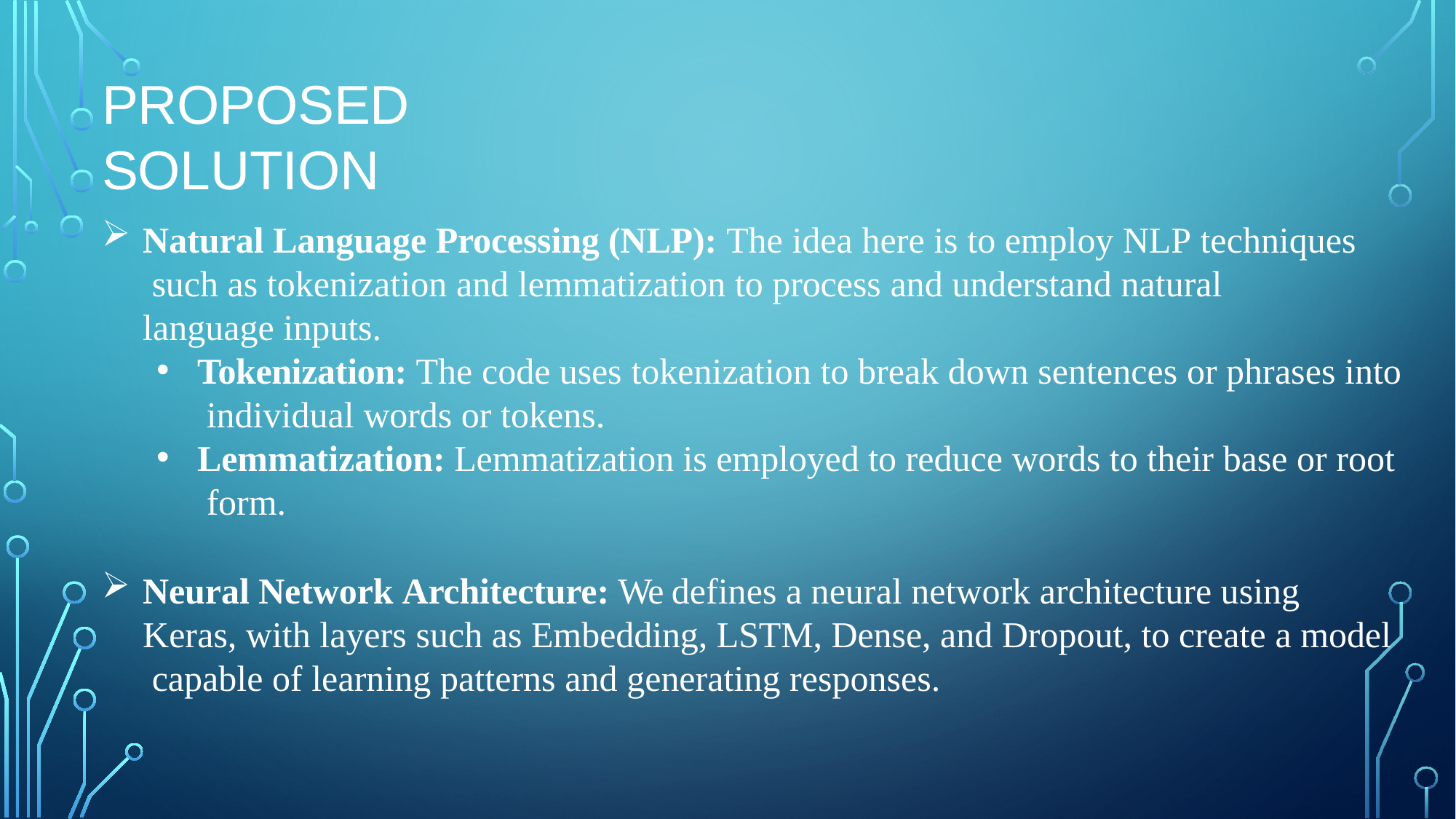

# PROPOSED SOLUTION
Natural Language Processing (NLP): The idea here is to employ NLP techniques  such as tokenization and lemmatization to process and understand natural
language inputs.
Tokenization: The code uses tokenization to break down sentences or phrases into  individual words or tokens.
Lemmatization: Lemmatization is employed to reduce words to their base or root  form.

Neural Network Architecture: We defines a neural network architecture using  Keras, with layers such as Embedding, LSTM, Dense, and Dropout, to create a model  capable of learning patterns and generating responses.